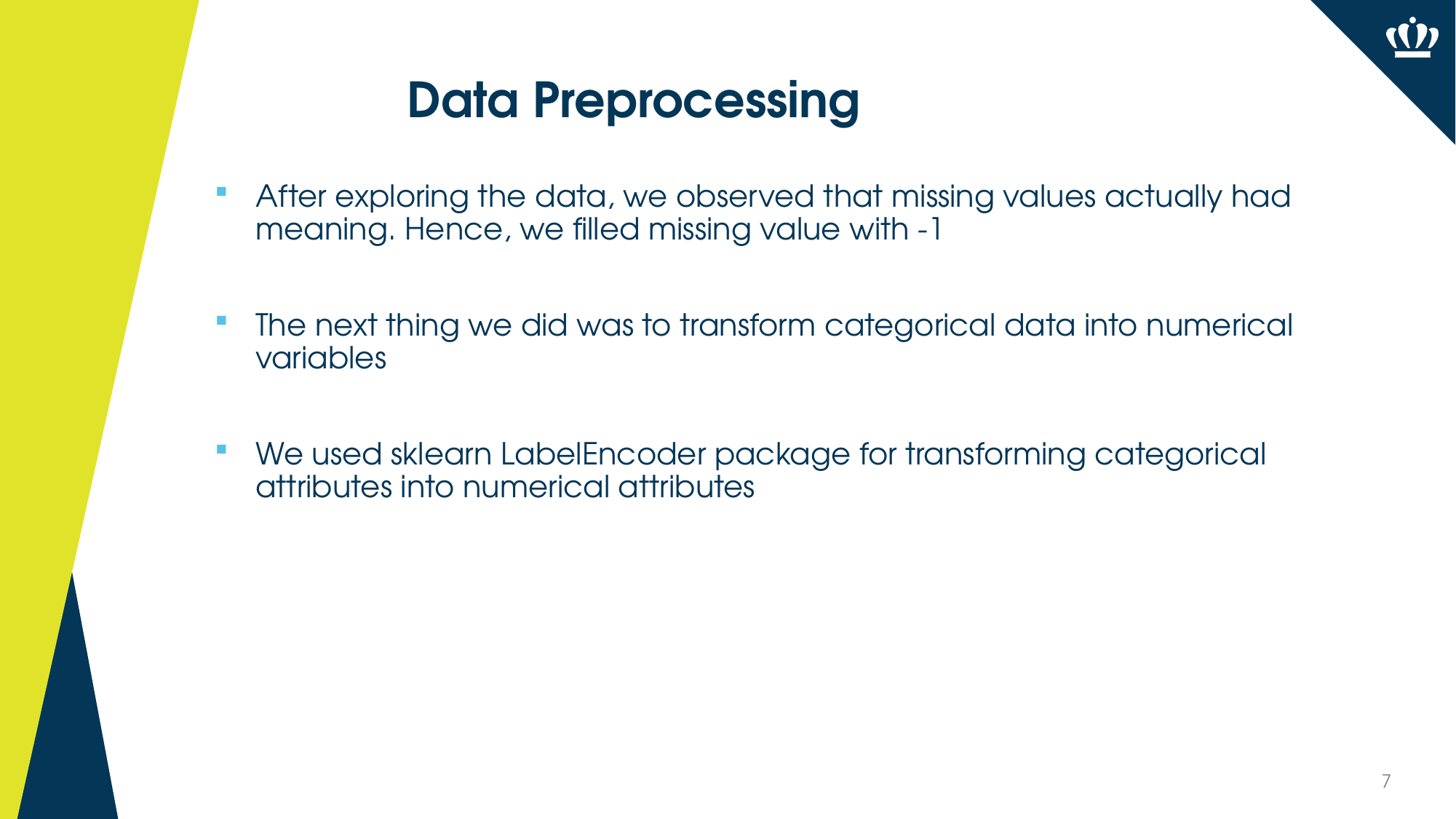

# Data Preprocessing
After exploring the data, we observed that missing values actually had meaning. Hence, we filled missing value with -1

The next thing we did was to transform categorical data into numerical variables

We used sklearn LabelEncoder package for transforming categorical attributes into numerical attributes
7